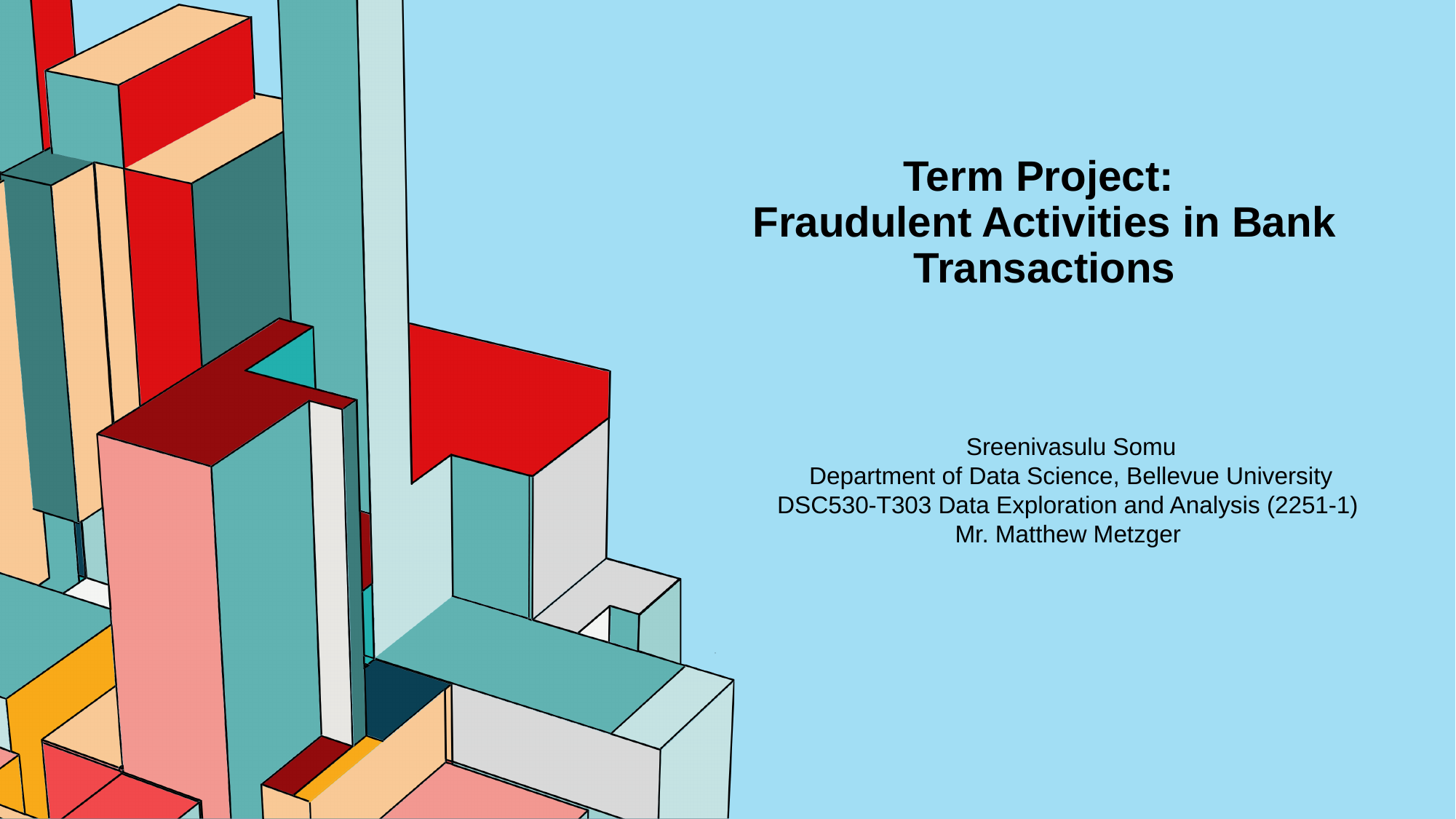

# Term Project: Fraudulent Activities in Bank Transactions
Sreenivasulu Somu
Department of Data Science, Bellevue University
DSC530-T303 Data Exploration and Analysis (2251-1)
Mr. Matthew Metzger